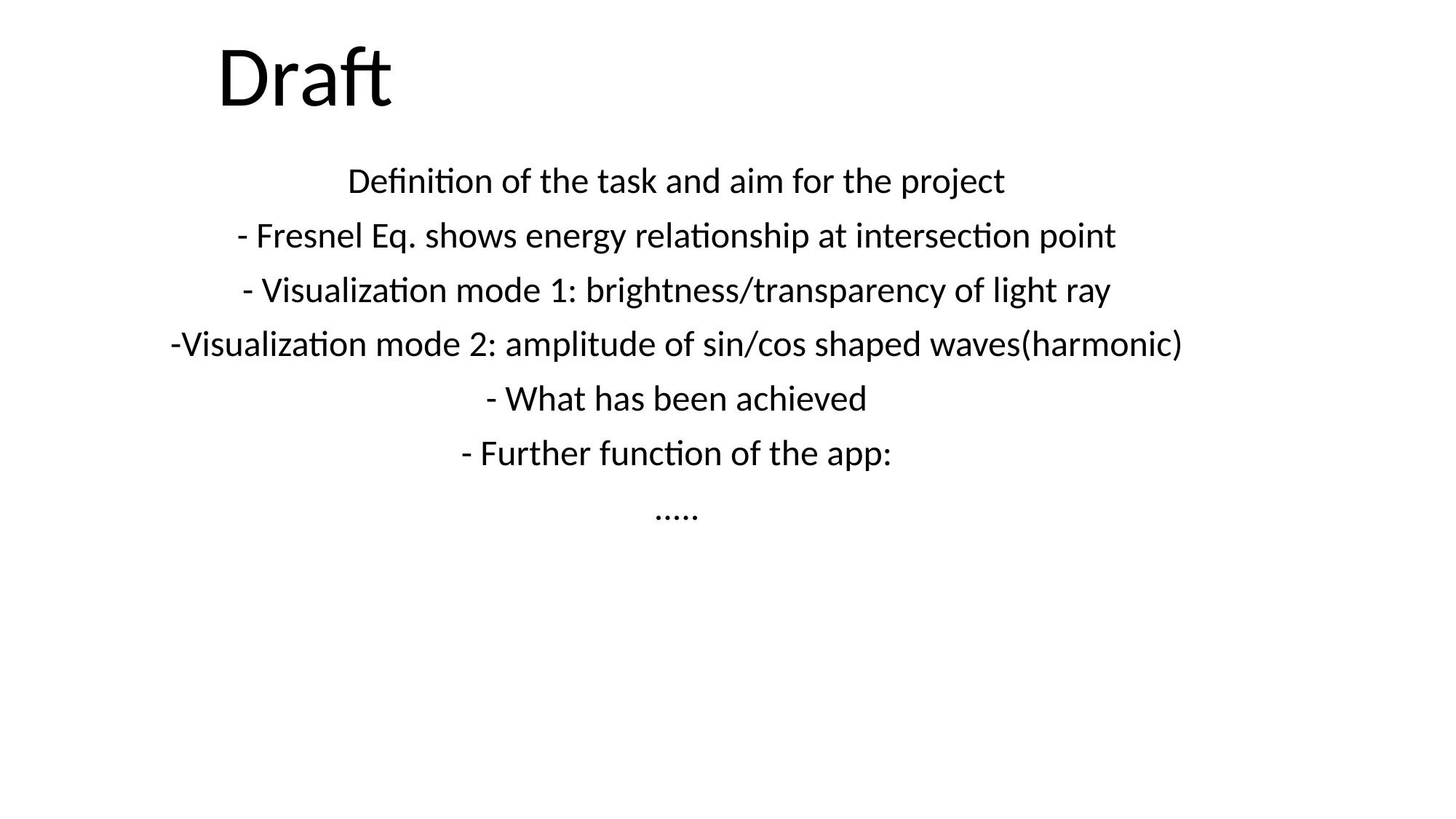

# Draft
Definition of the task and aim for the project
- Fresnel Eq. shows energy relationship at intersection point
- Visualization mode 1: brightness/transparency of light ray
-Visualization mode 2: amplitude of sin/cos shaped waves(harmonic)
- What has been achieved
- Further function of the app:
.....